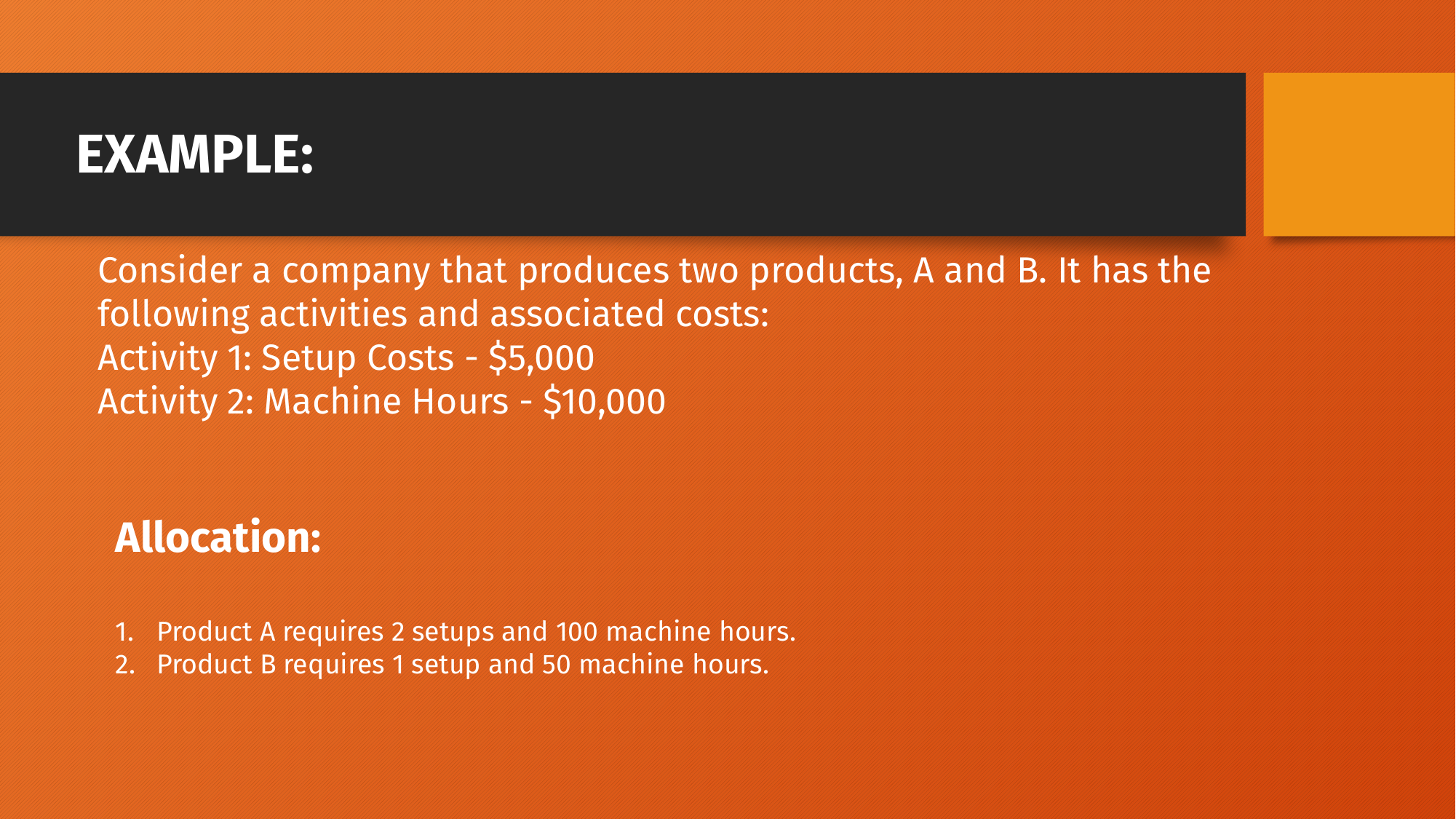

EXAMPLE:
Consider a company that produces two products, A and B. It has the following activities and associated costs:
Activity 1: Setup Costs - $5,000
Activity 2: Machine Hours - $10,000

Allocation:
Product A requires 2 setups and 100 machine hours.
Product B requires 1 setup and 50 machine hours.